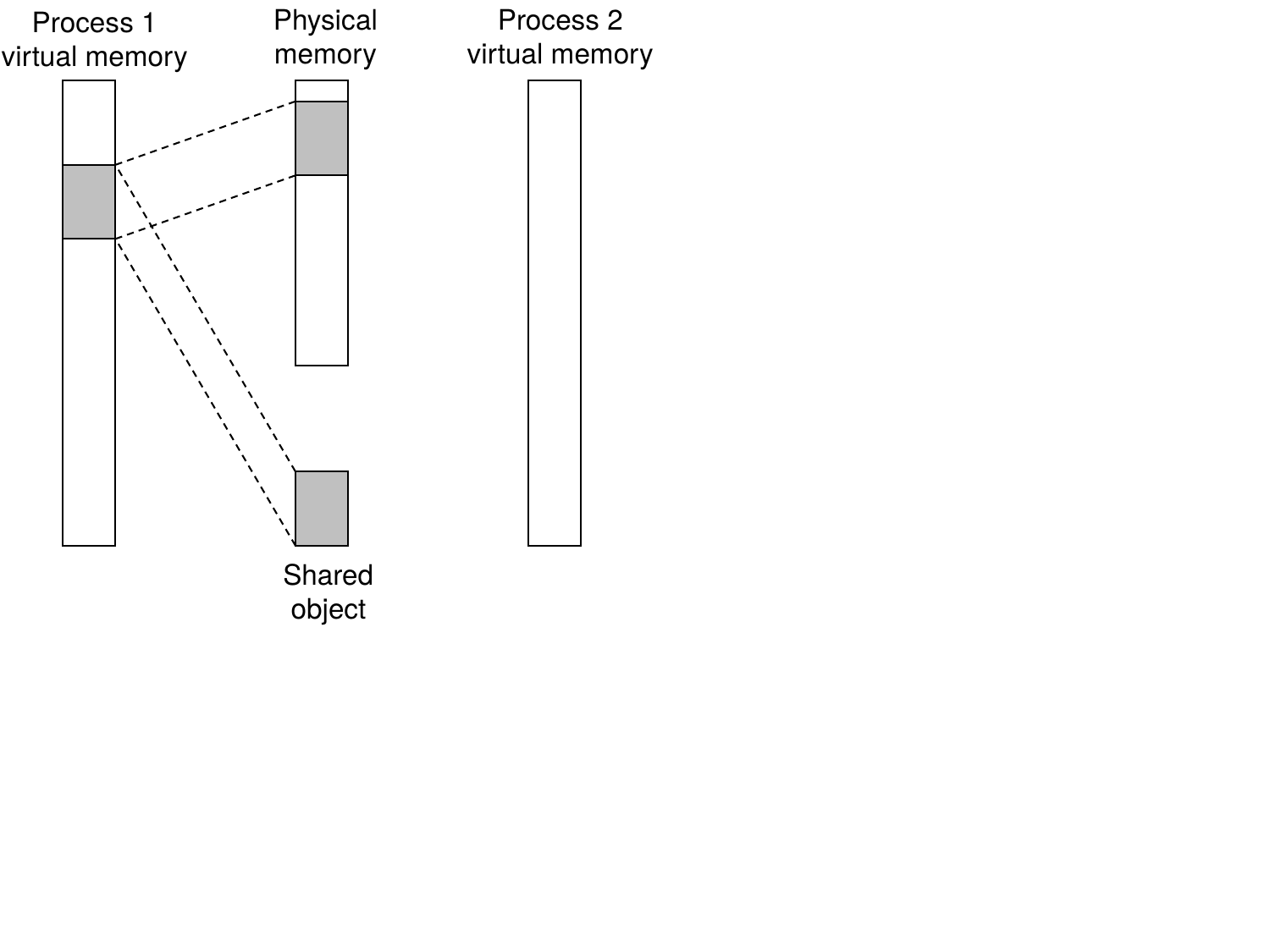

Physical
memory
Process 2
virtual memory
Process 1
virtual memory

Shared
object